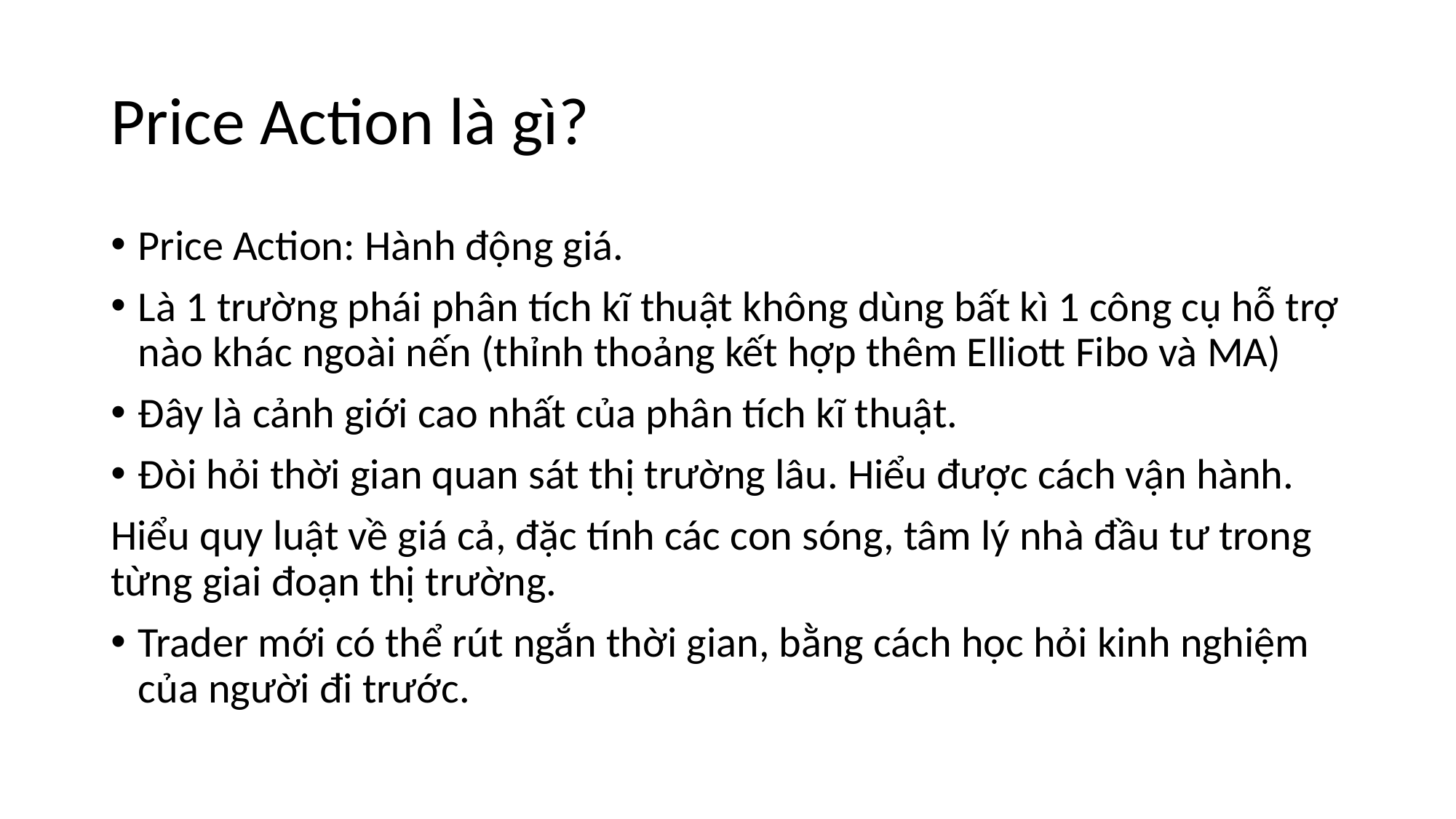

# Price Action là gì?
Price Action: Hành động giá.
Là 1 trường phái phân tích kĩ thuật không dùng bất kì 1 công cụ hỗ trợ nào khác ngoài nến (thỉnh thoảng kết hợp thêm Elliott Fibo và MA)
Đây là cảnh giới cao nhất của phân tích kĩ thuật.
Đòi hỏi thời gian quan sát thị trường lâu. Hiểu được cách vận hành.
Hiểu quy luật về giá cả, đặc tính các con sóng, tâm lý nhà đầu tư trong từng giai đoạn thị trường.
Trader mới có thể rút ngắn thời gian, bằng cách học hỏi kinh nghiệm của người đi trước.